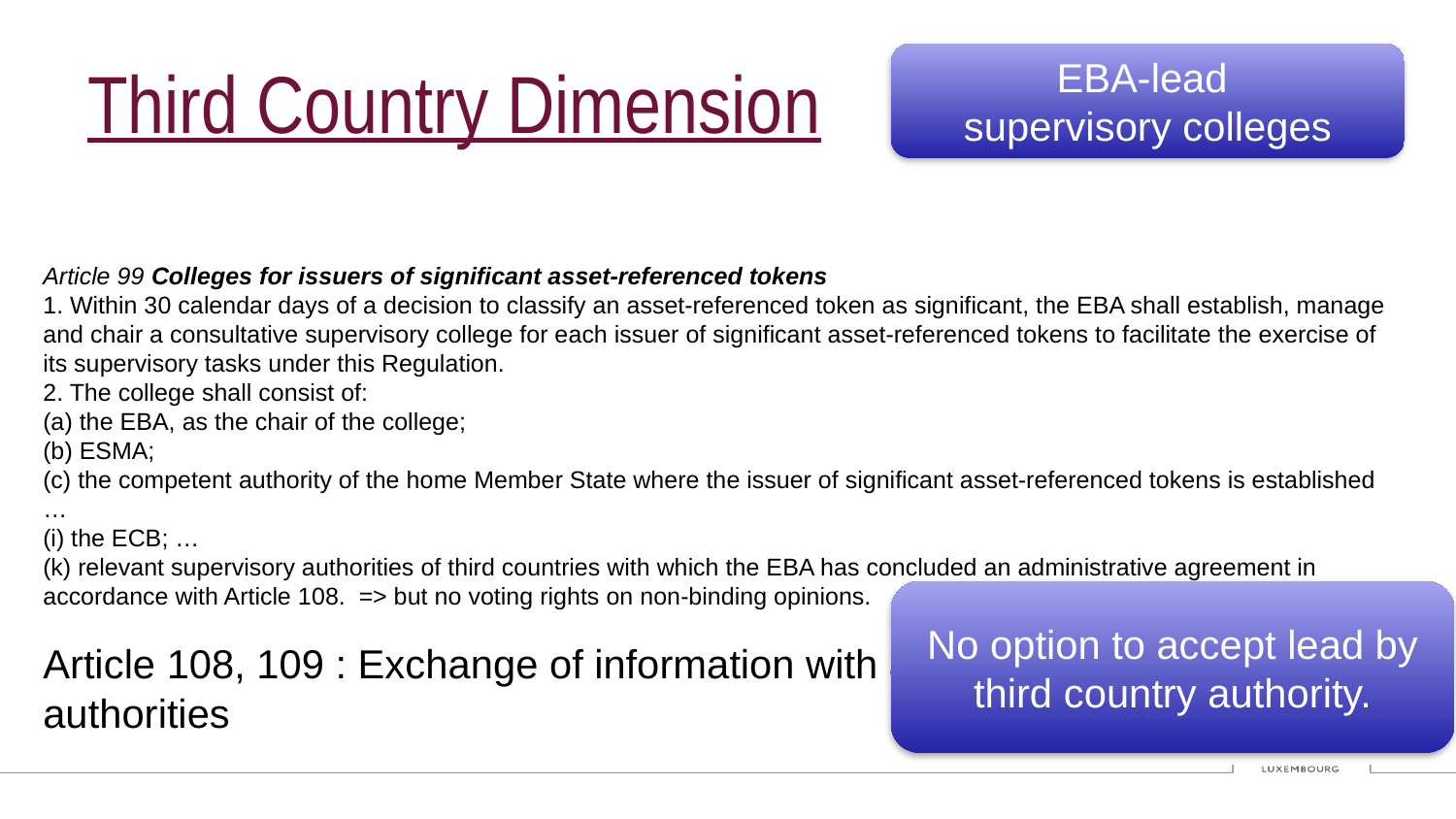

# Third Country Dimension
EBA-lead
supervisory colleges

Article 99 Colleges for issuers of significant asset-referenced tokens
1. Within 30 calendar days of a decision to classify an asset-referenced token as significant, the EBA shall establish, manage and chair a consultative supervisory college for each issuer of significant asset-referenced tokens to facilitate the exercise of its supervisory tasks under this Regulation.
2. The college shall consist of:
(a) the EBA, as the chair of the college;
(b) ESMA;
(c) the competent authority of the home Member State where the issuer of significant asset-referenced tokens is established
…
(i) the ECB; …
(k) relevant supervisory authorities of third countries with which the EBA has concluded an administrative agreement in accordance with Article 108.  => but no voting rights on non-binding opinions.

Article 108, 109 : Exchange of information with and from third country authorities
No option to accept lead by third country authority.